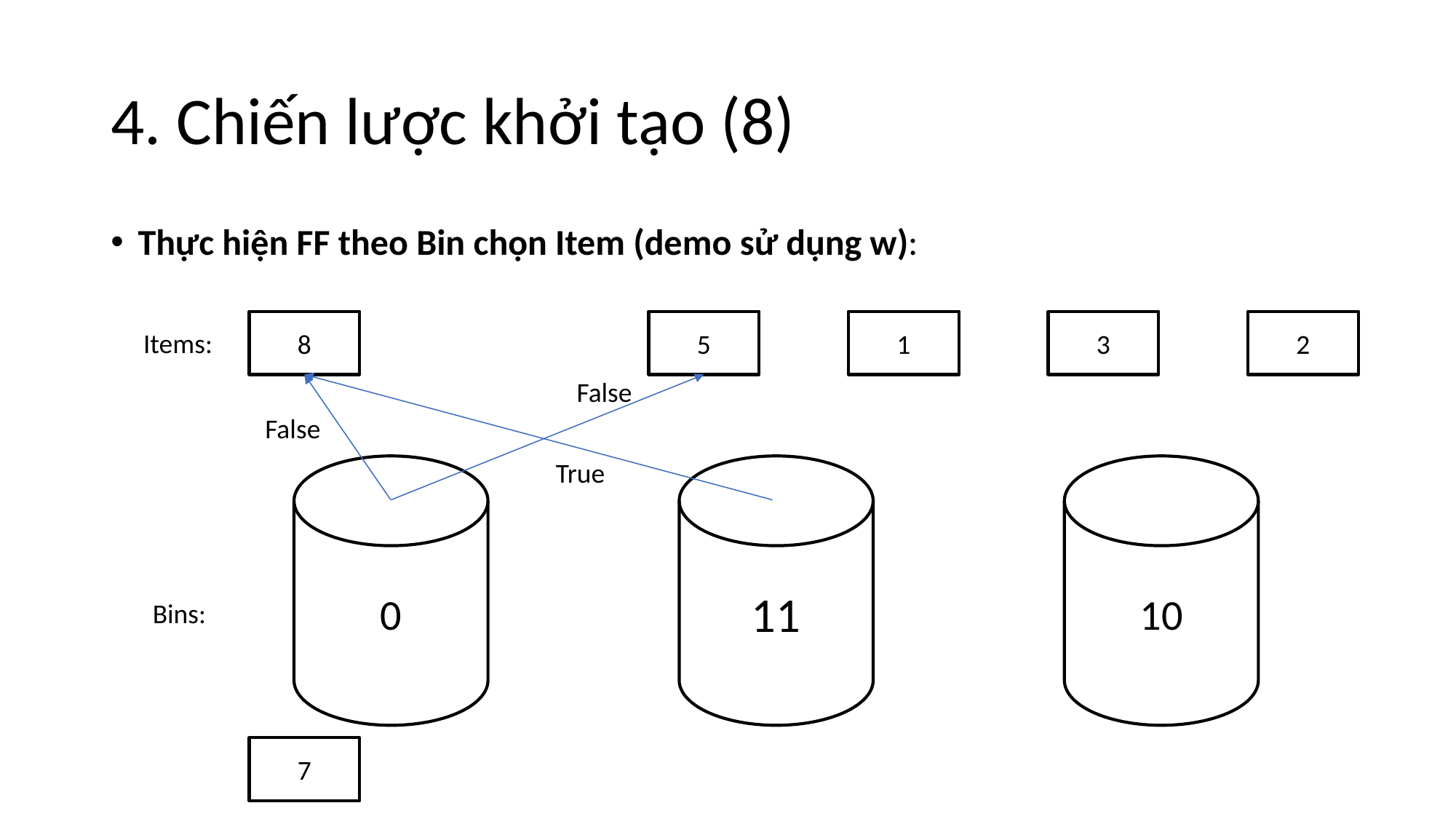

4. Chiến lược khởi tạo (8)
Thực hiện FF theo Bin chọn Item (demo sử dụng w):

8
5
1
3
2
Items:
False

False
True
0
11
10
Bins:
7